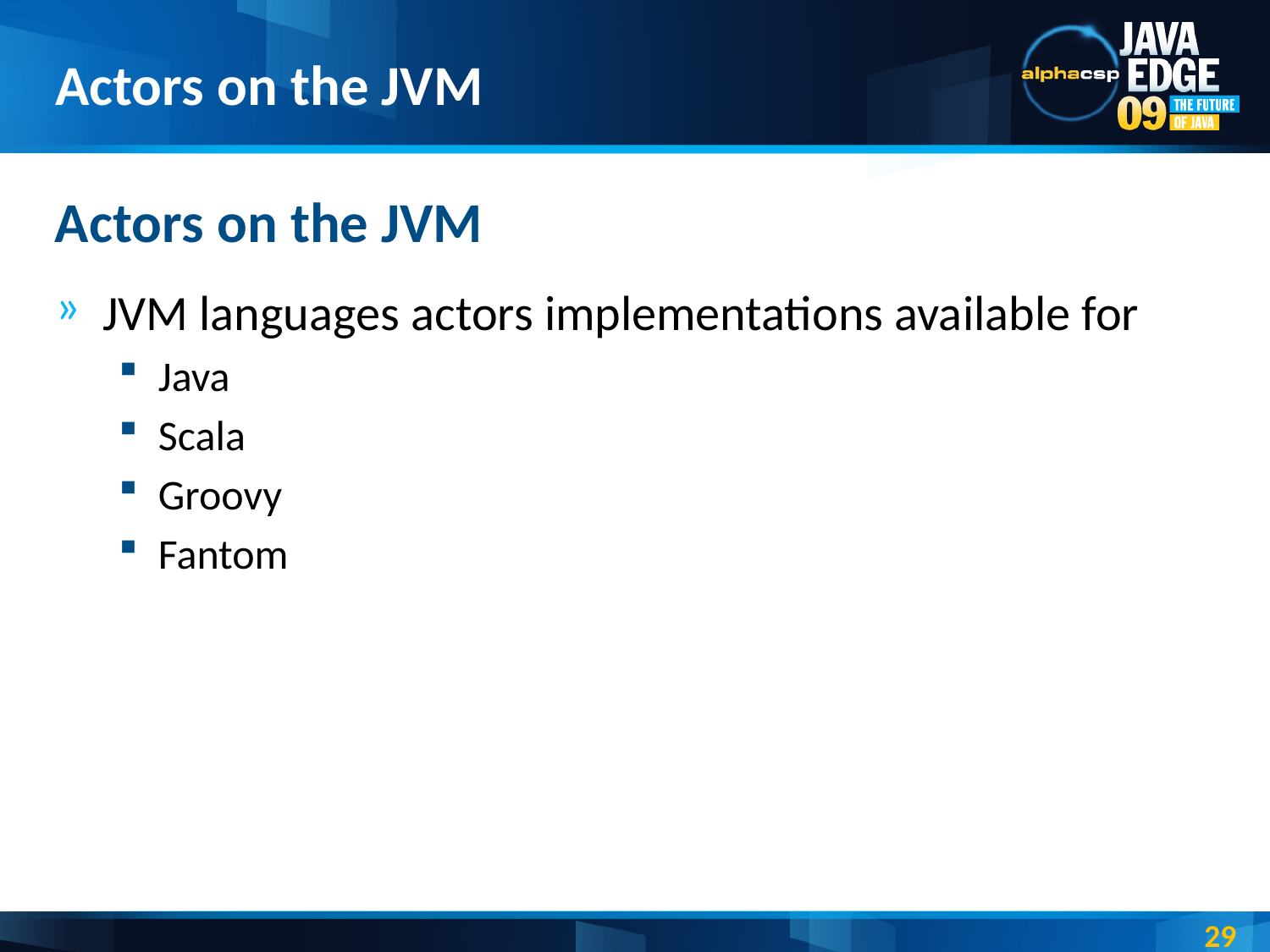

# Actors on the JVM
Actors on the JVM
JVM languages actors implementations available for
Java
Scala
Groovy
Fantom